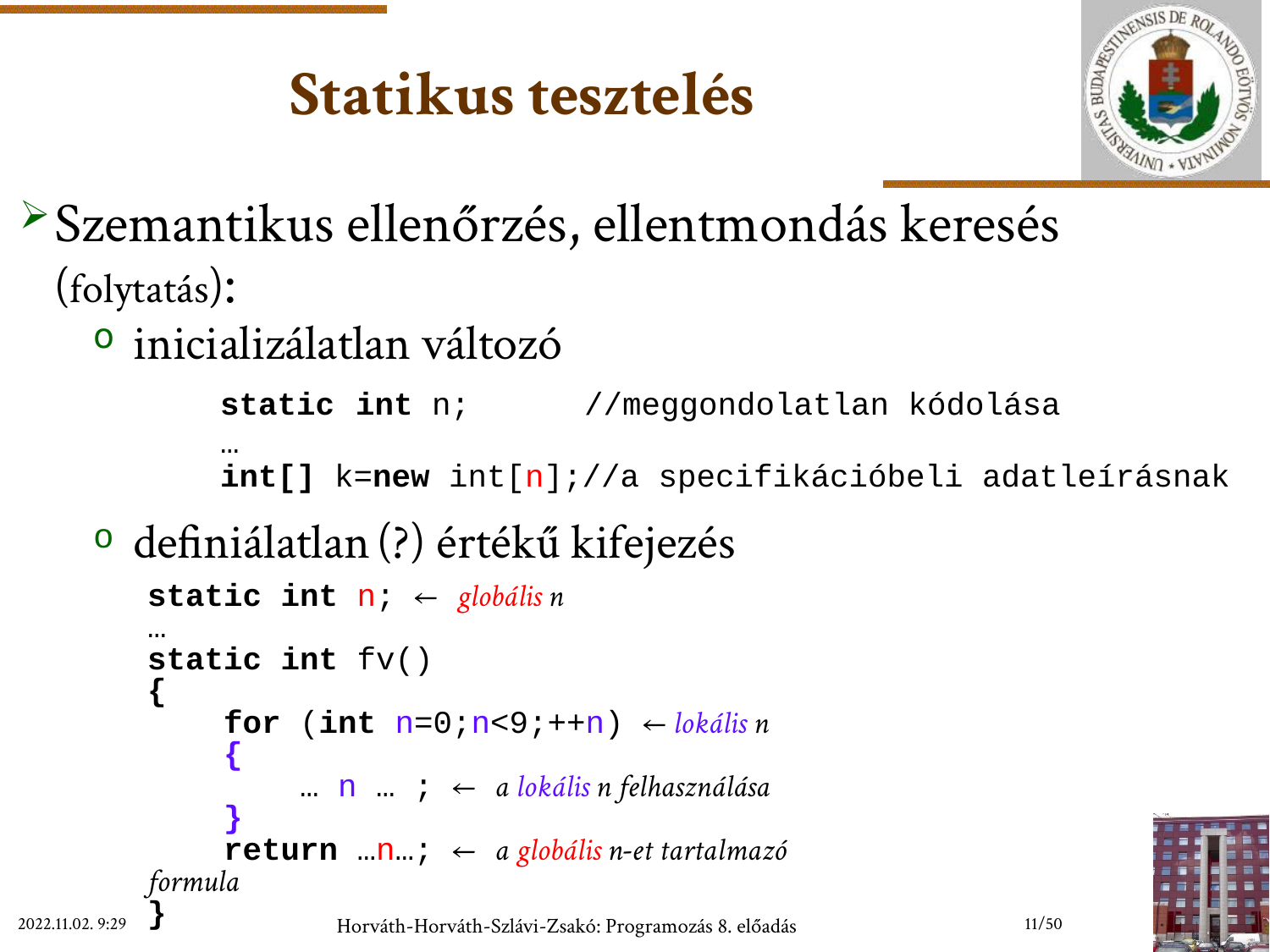

# Statikus tesztelés
Szemantikus ellenőrzés, ellentmondás keresés  (folytatás):
inicializálatlan változó
	static int n;      //meggondolatlan kódolása
	…
	int[] k=new int[n];//a specifikációbeli adatleírásnak
definiálatlan (?) értékű kifejezés

static int n; ← globális n
…
static int fv()
{
    for (int n=0;n<9;++n) ← lokális n
    {
        … n … ; ← a lokális n felhasználása
    }
    return …n…; ← a globális n-et tartalmazó formula
}
2022.11.02. 9:29
Horváth-Horváth-Szlávi-Zsakó: Programozás 8. előadás
11/50